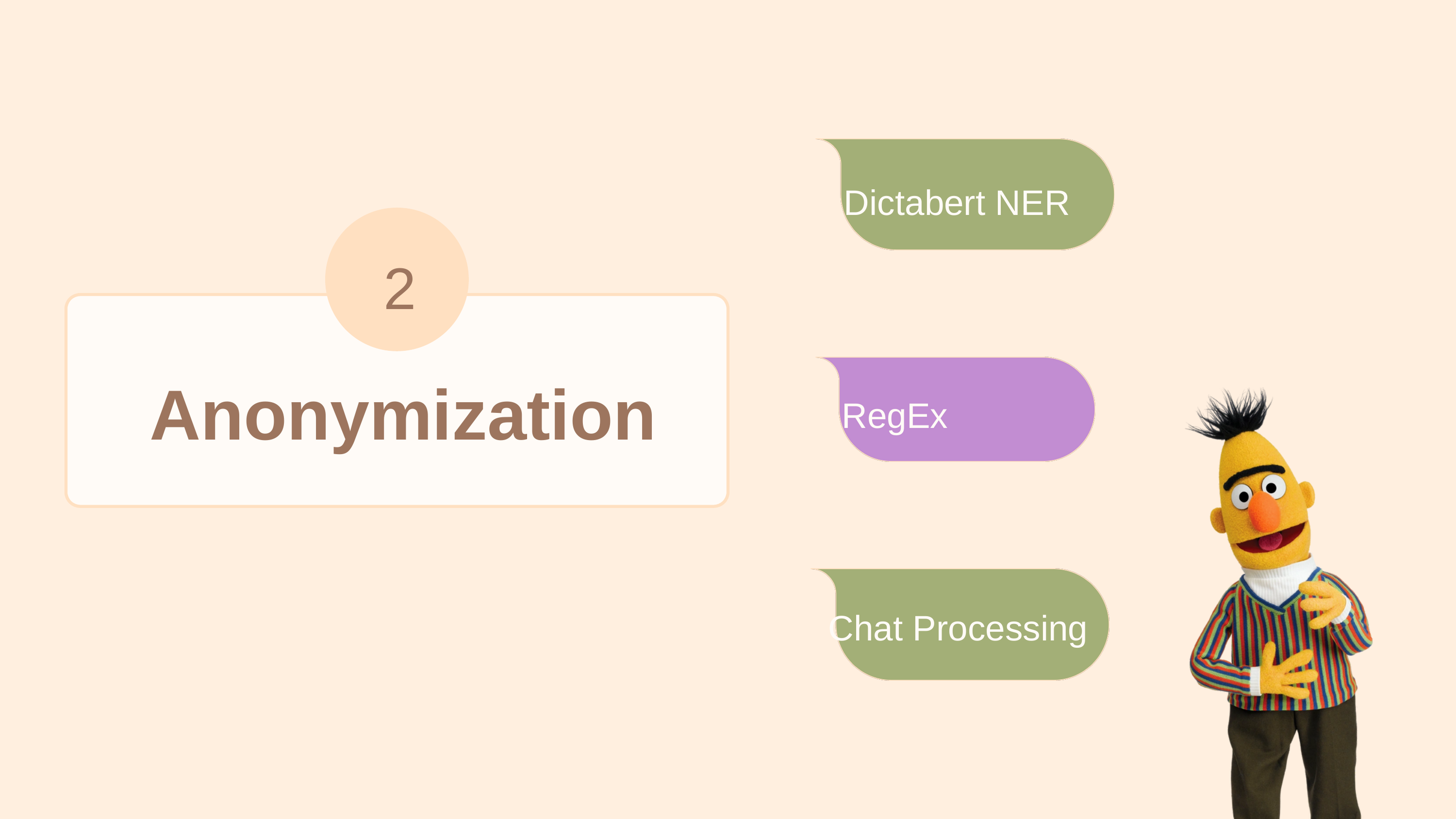

Dictabert NER

2

Anonymization
RegEx

Chat Processing